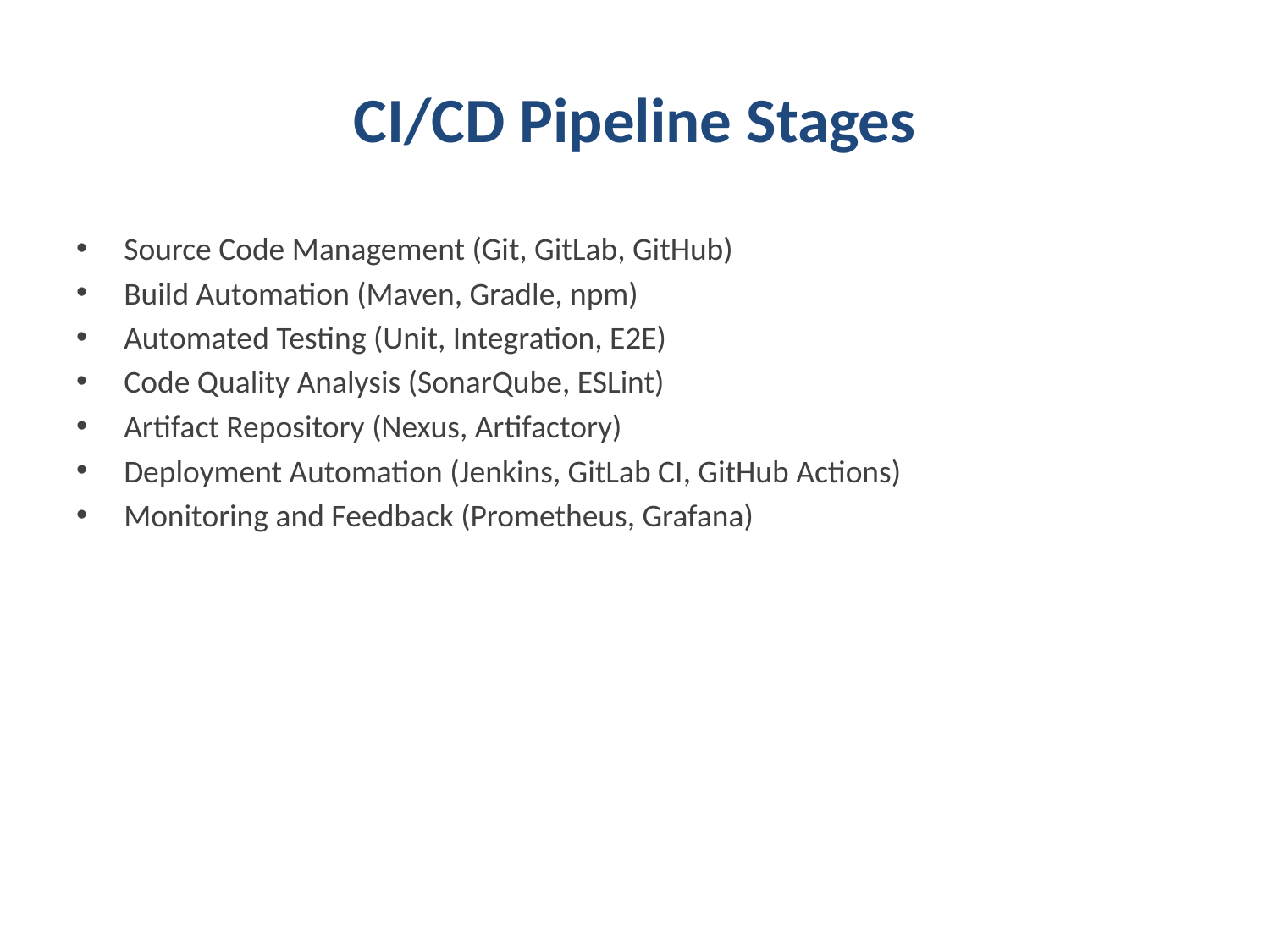

# CI/CD Pipeline Stages
Source Code Management (Git, GitLab, GitHub)
Build Automation (Maven, Gradle, npm)
Automated Testing (Unit, Integration, E2E)
Code Quality Analysis (SonarQube, ESLint)
Artifact Repository (Nexus, Artifactory)
Deployment Automation (Jenkins, GitLab CI, GitHub Actions)
Monitoring and Feedback (Prometheus, Grafana)